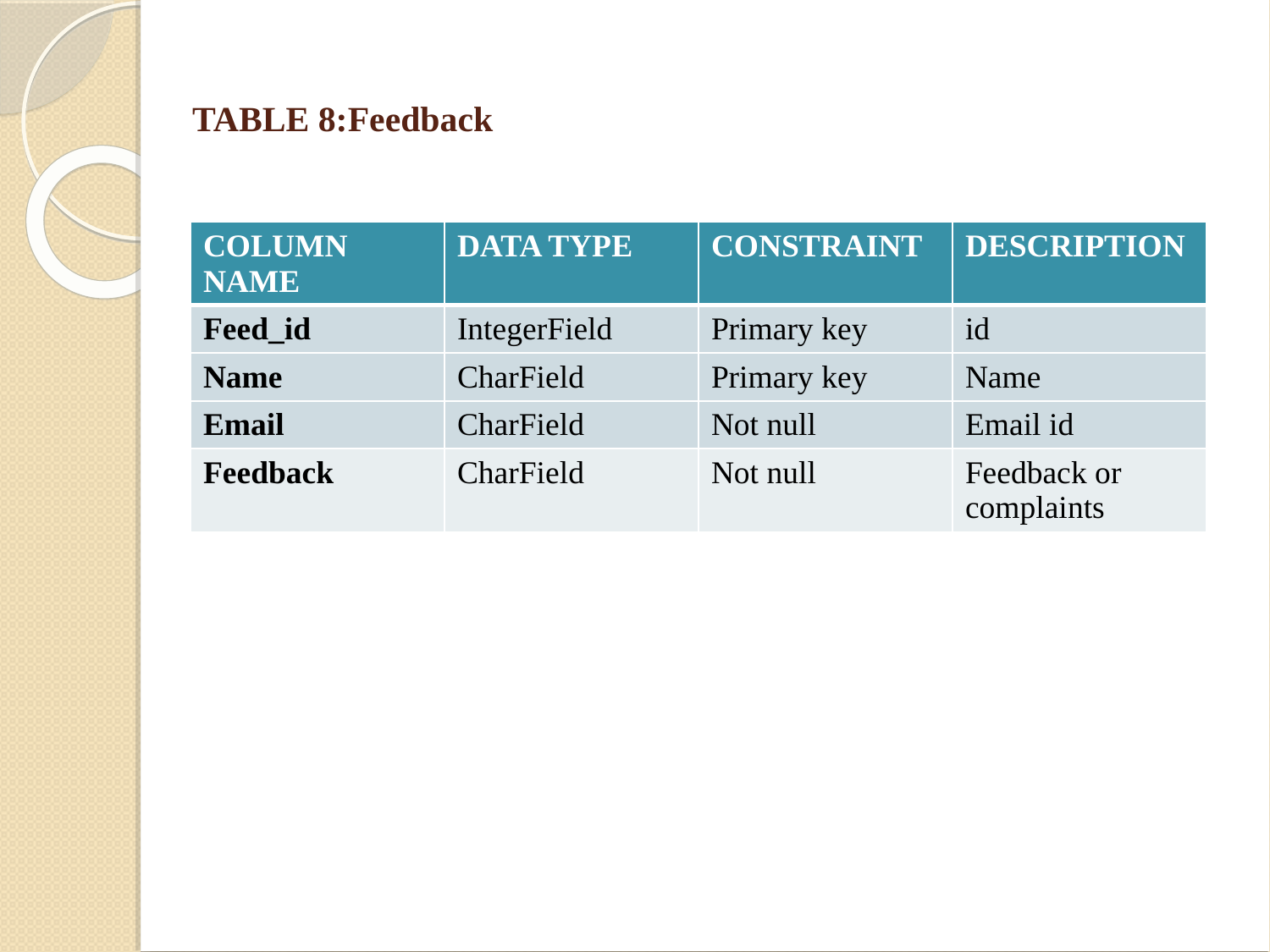

TABLE 8:Feedback
| COLUMN NAME | DATA TYPE | CONSTRAINT | DESCRIPTION |
| --- | --- | --- | --- |
| Feed\_id | IntegerField | Primary key | id |
| Name | CharField | Primary key | Name |
| Email | CharField | Not null | Email id |
| Feedback | CharField | Not null | Feedback or complaints |